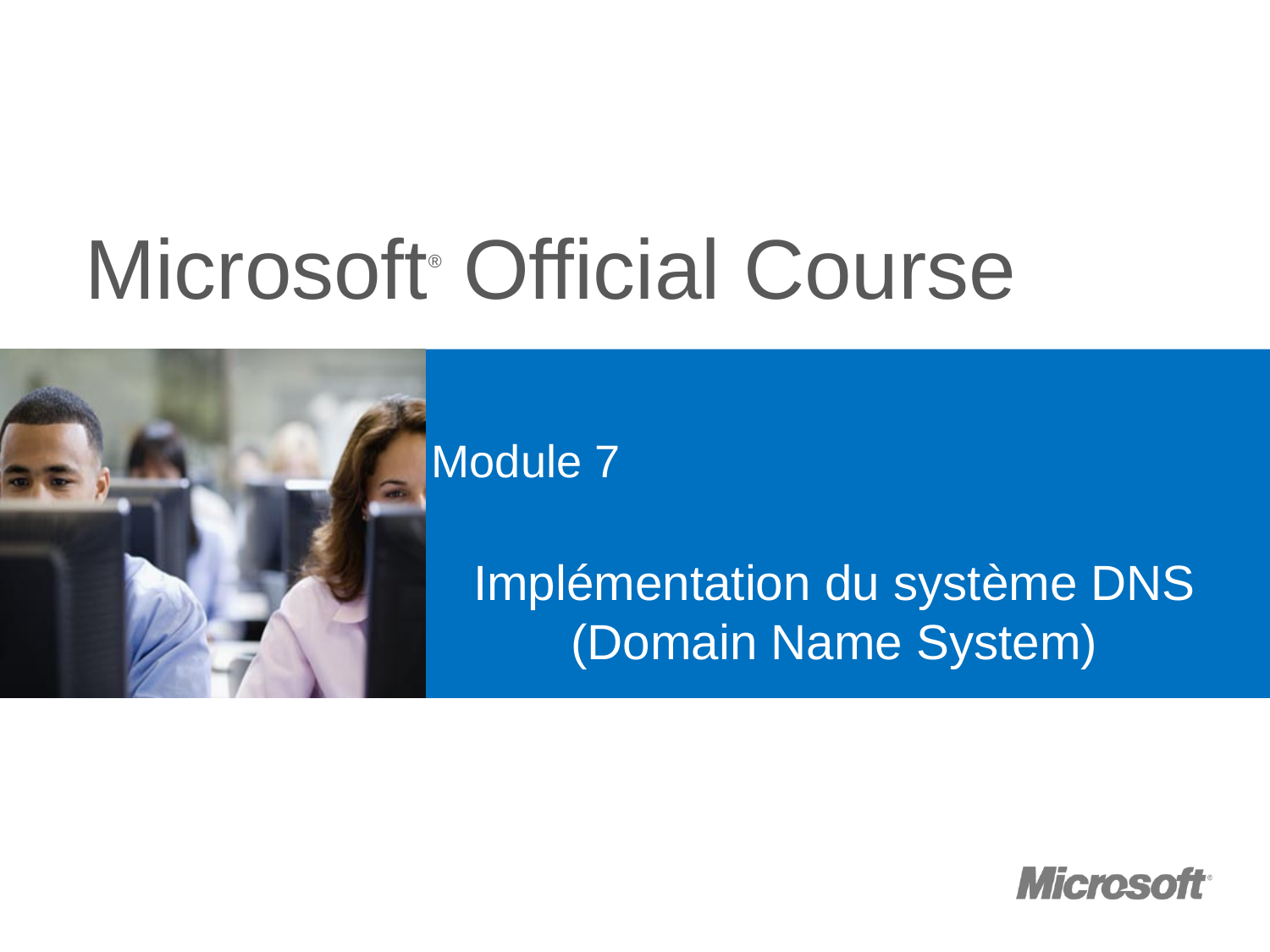

# Module 7
Implémentation du système DNS (Domain Name System)